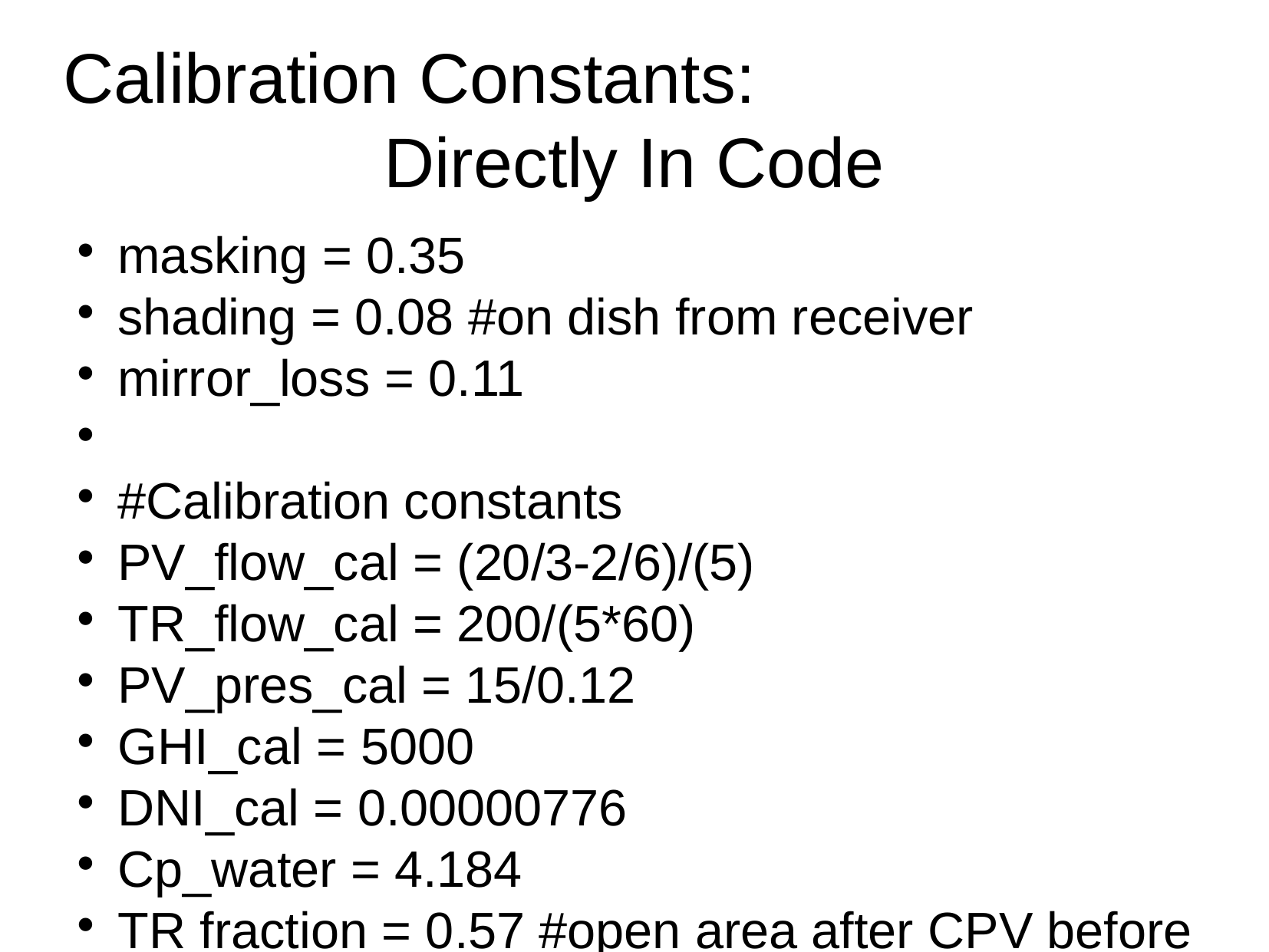

Calibration Constants:
Directly In Code
masking = 0.35
shading = 0.08 #on dish from receiver
mirror_loss = 0.11

#Calibration constants
PV_flow_cal = (20/3-2/6)/(5)
TR_flow_cal = 200/(5*60)
PV_pres_cal = 15/0.12
GHI_cal = 5000
DNI_cal = 0.00000776
Cp_water = 4.184
TR fraction = 0.57 #open area after CPV before receiver, estimated
TR efficiency = 0.95
CPV_mismatch = 0.085
Module Series Resistance = 0.126 Ohms
Cell_area = 0.0055**2